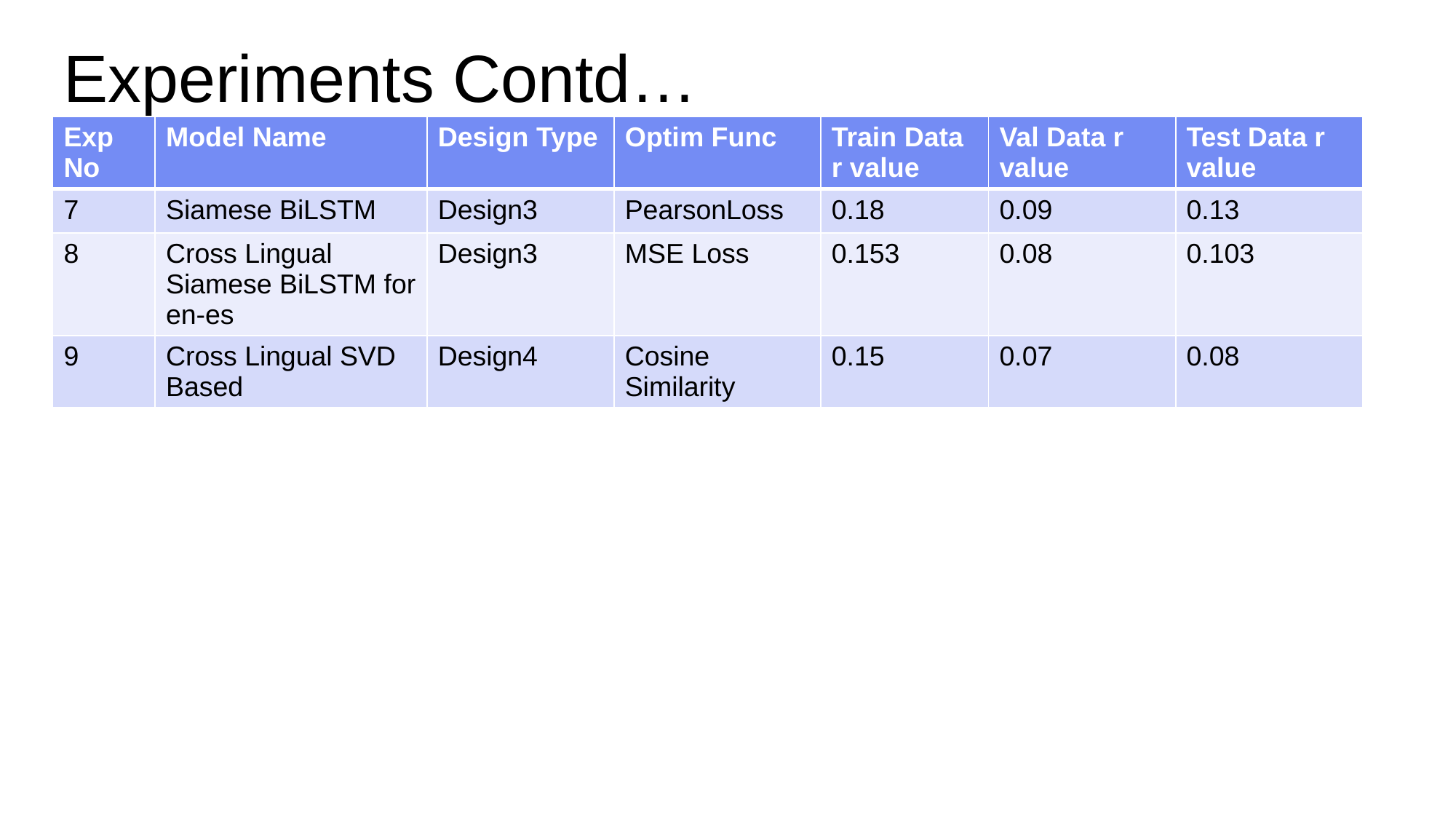

# Experiments Contd…
| Exp No | Model Name | Design Type | Optim Func | Train Data r value | Val Data r value | Test Data r value |
| --- | --- | --- | --- | --- | --- | --- |
| 7 | Siamese BiLSTM | Design3 | PearsonLoss | 0.18 | 0.09 | 0.13 |
| 8 | Cross Lingual Siamese BiLSTM for en-es | Design3 | MSE Loss | 0.153 | 0.08 | 0.103 |
| 9 | Cross Lingual SVD Based | Design4 | Cosine Similarity | 0.15 | 0.07 | 0.08 |